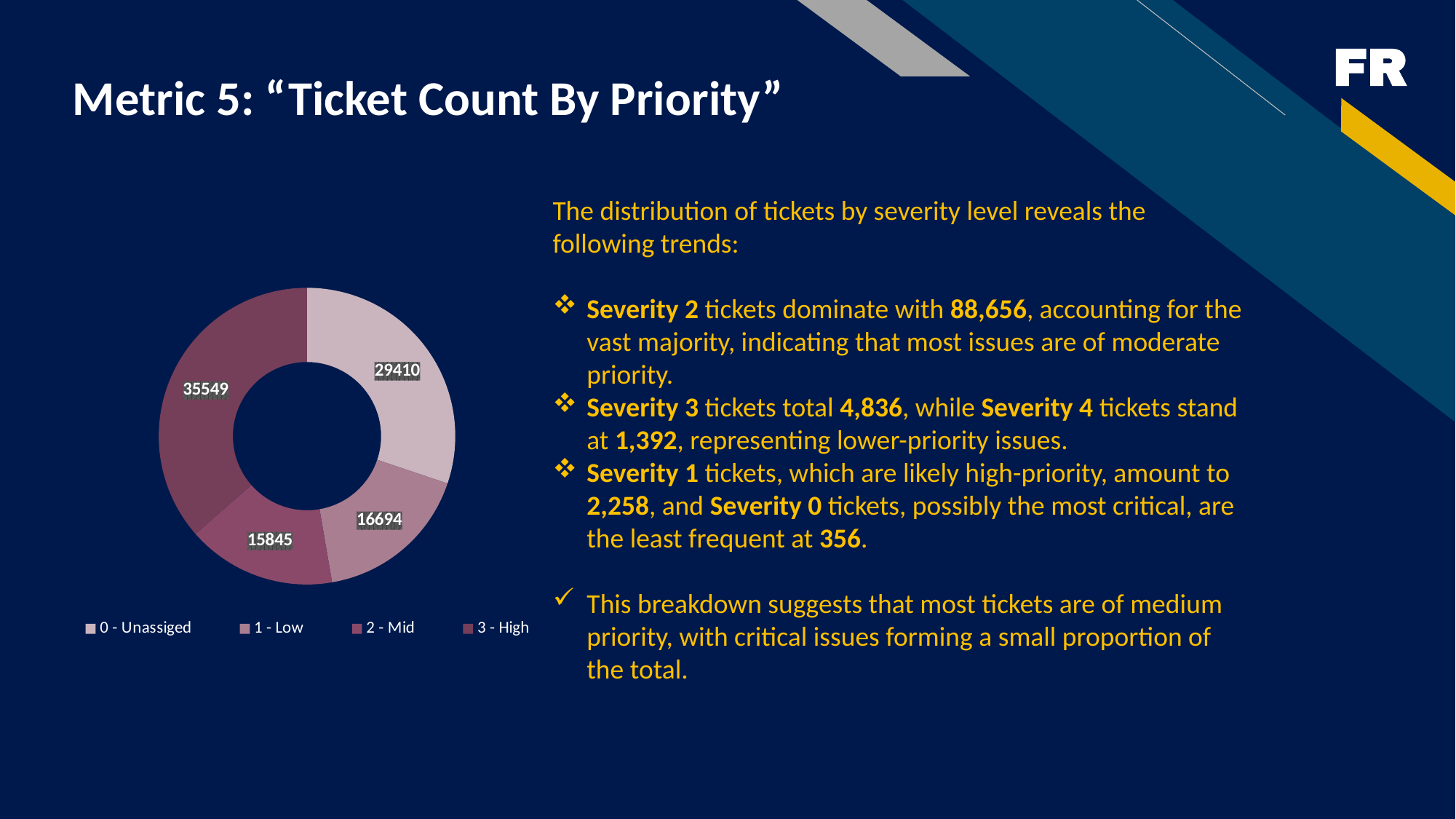

# Metric 5: “Ticket Count By Priority”

### Chart

| Category | Total |
|---|---|
| 0 - Unassiged | 29410.0 |
| 1 - Low | 16694.0 |
| 2 - Mid | 15845.0 |
| 3 - High | 35549.0 |
The distribution of tickets by severity level reveals the following trends:

Severity 2 tickets dominate with 88,656, accounting for the vast majority, indicating that most issues are of moderate priority.
Severity 3 tickets total 4,836, while Severity 4 tickets stand at 1,392, representing lower-priority issues.
Severity 1 tickets, which are likely high-priority, amount to 2,258, and Severity 0 tickets, possibly the most critical, are the least frequent at 356.

This breakdown suggests that most tickets are of medium priority, with critical issues forming a small proportion of the total.